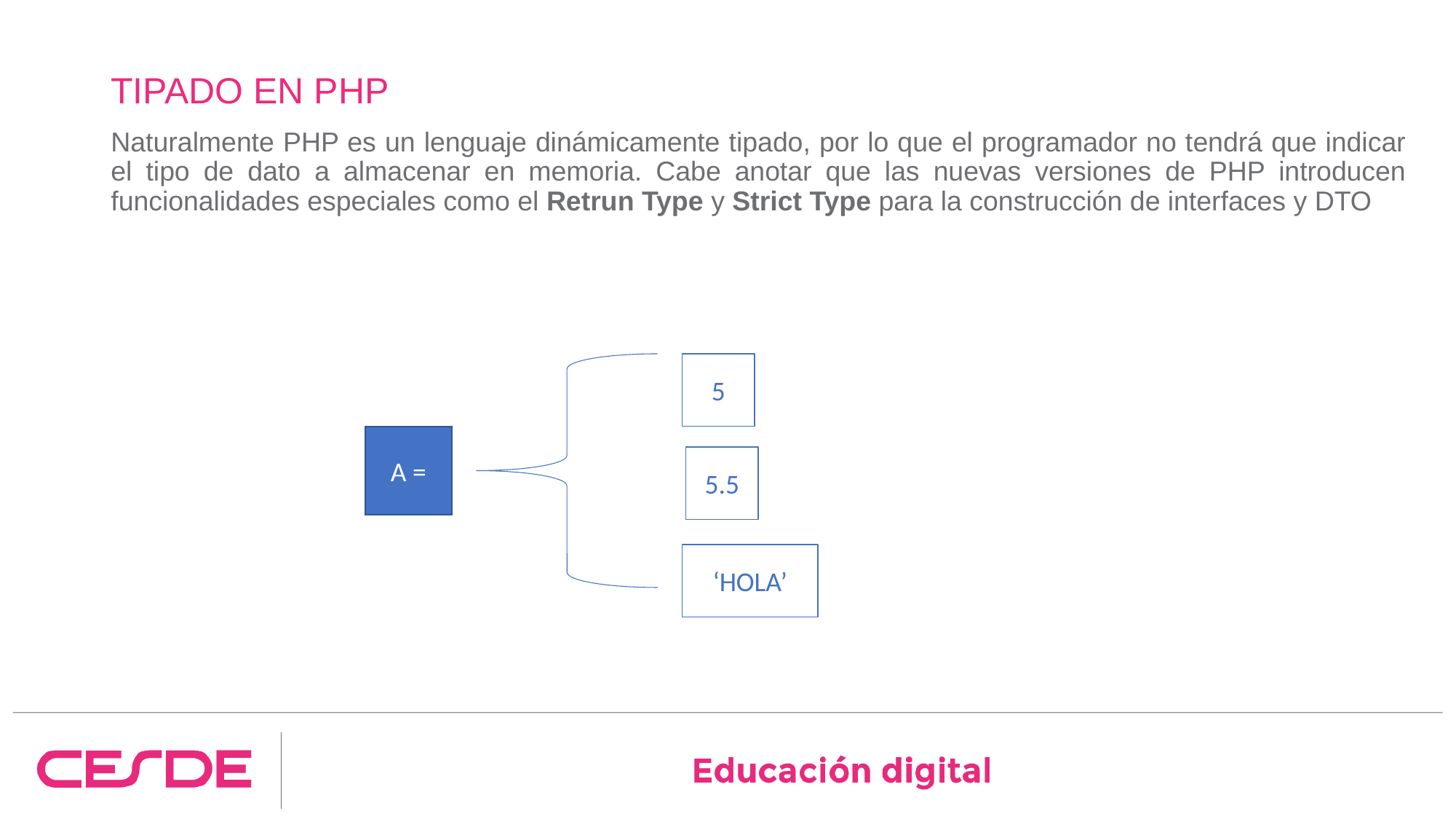

# TIPADO EN PHP
Naturalmente PHP es un lenguaje dinámicamente tipado, por lo que el programador no tendrá que indicar el tipo de dato a almacenar en memoria. Cabe anotar que las nuevas versiones de PHP introducen funcionalidades especiales como el Retrun Type y Strict Type para la construcción de interfaces y DTO

5
A =
5.5
‘HOLA’